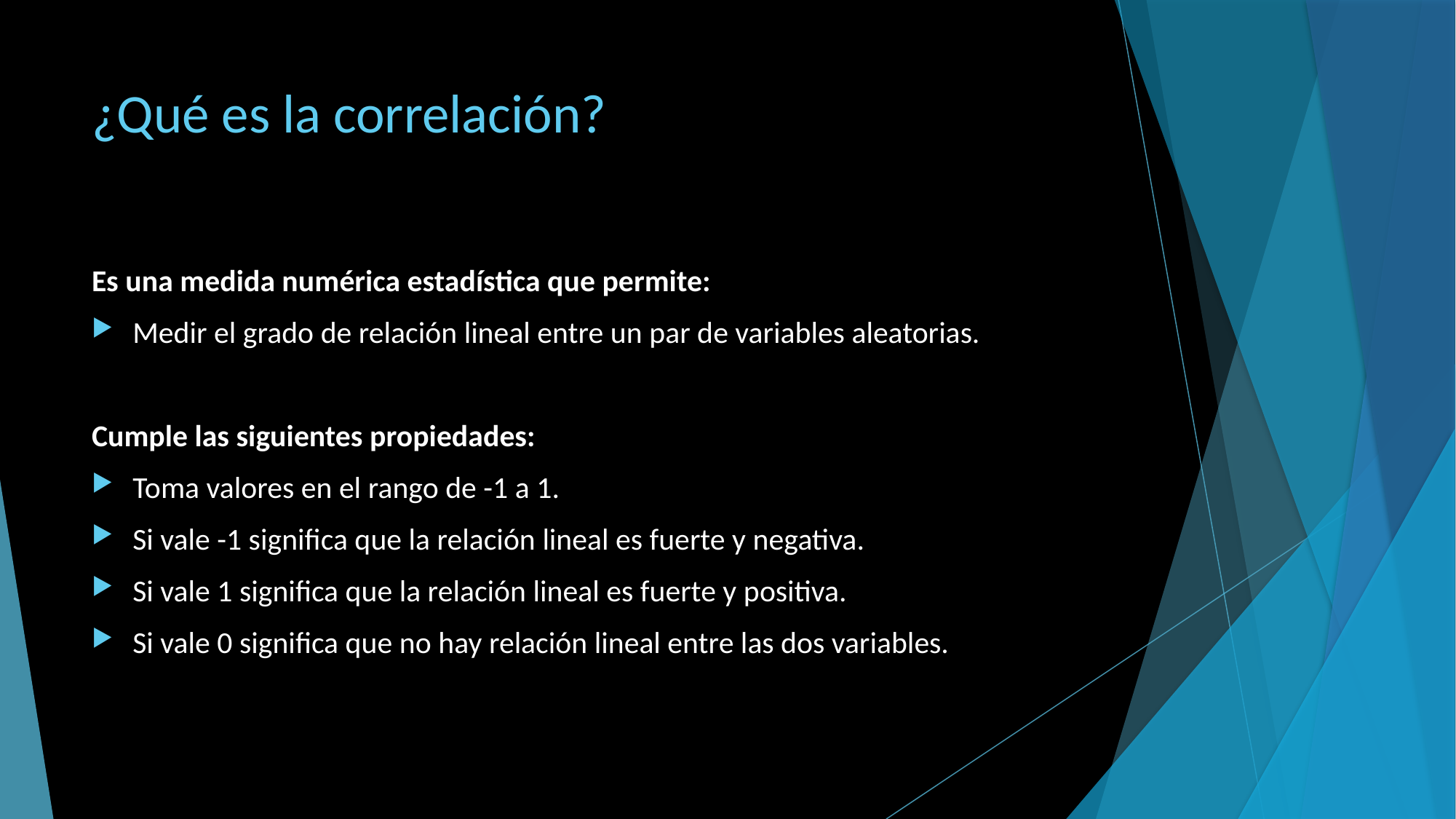

# ¿Qué es la correlación?
Es una medida numérica estadística que permite:
Medir el grado de relación lineal entre un par de variables aleatorias.

Cumple las siguientes propiedades:
Toma valores en el rango de -1 a 1.
Si vale -1 significa que la relación lineal es fuerte y negativa.
Si vale 1 significa que la relación lineal es fuerte y positiva.
Si vale 0 significa que no hay relación lineal entre las dos variables.